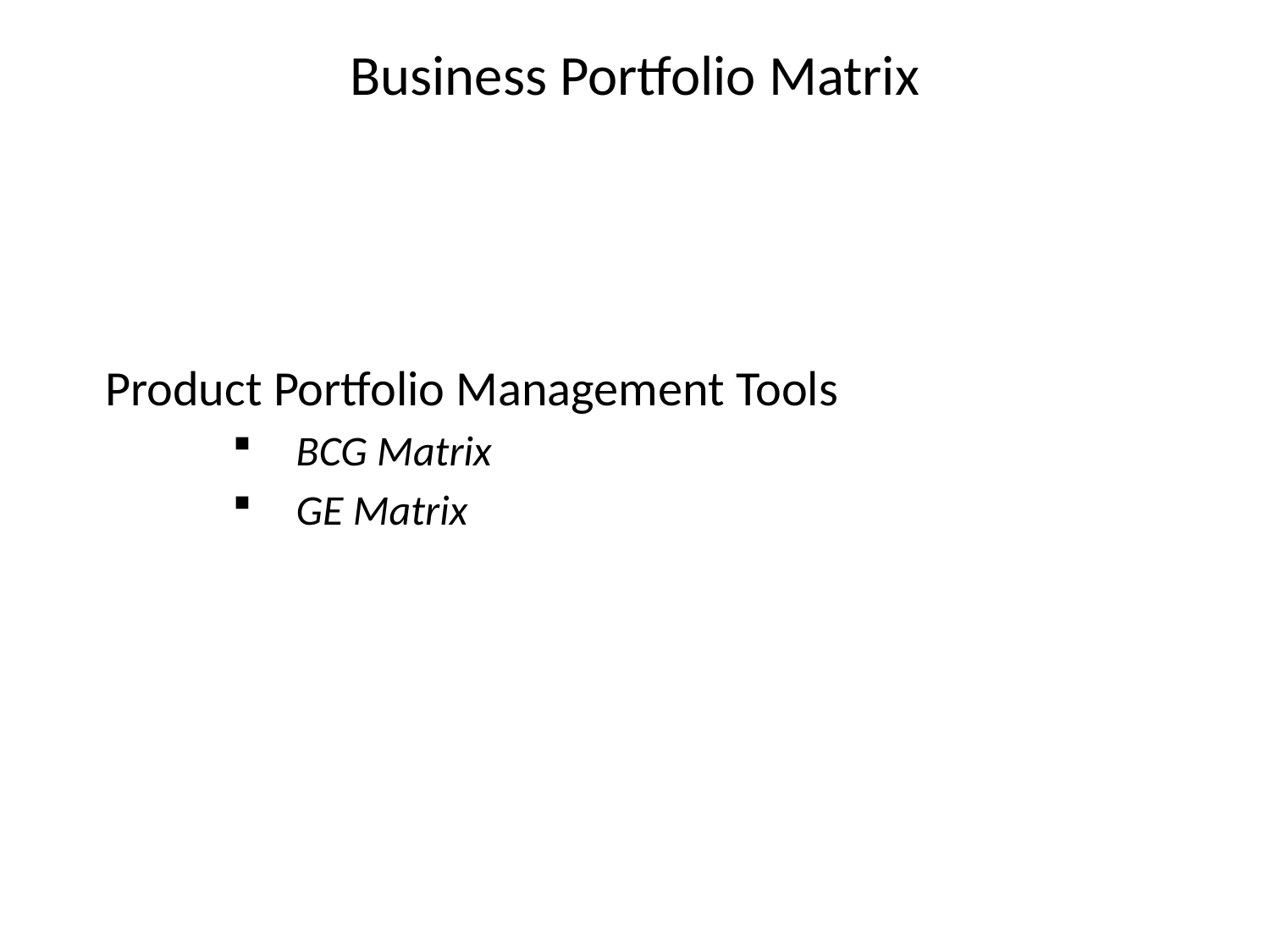

# Business Portfolio Matrix

Product Portfolio Management Tools
BCG Matrix
GE Matrix